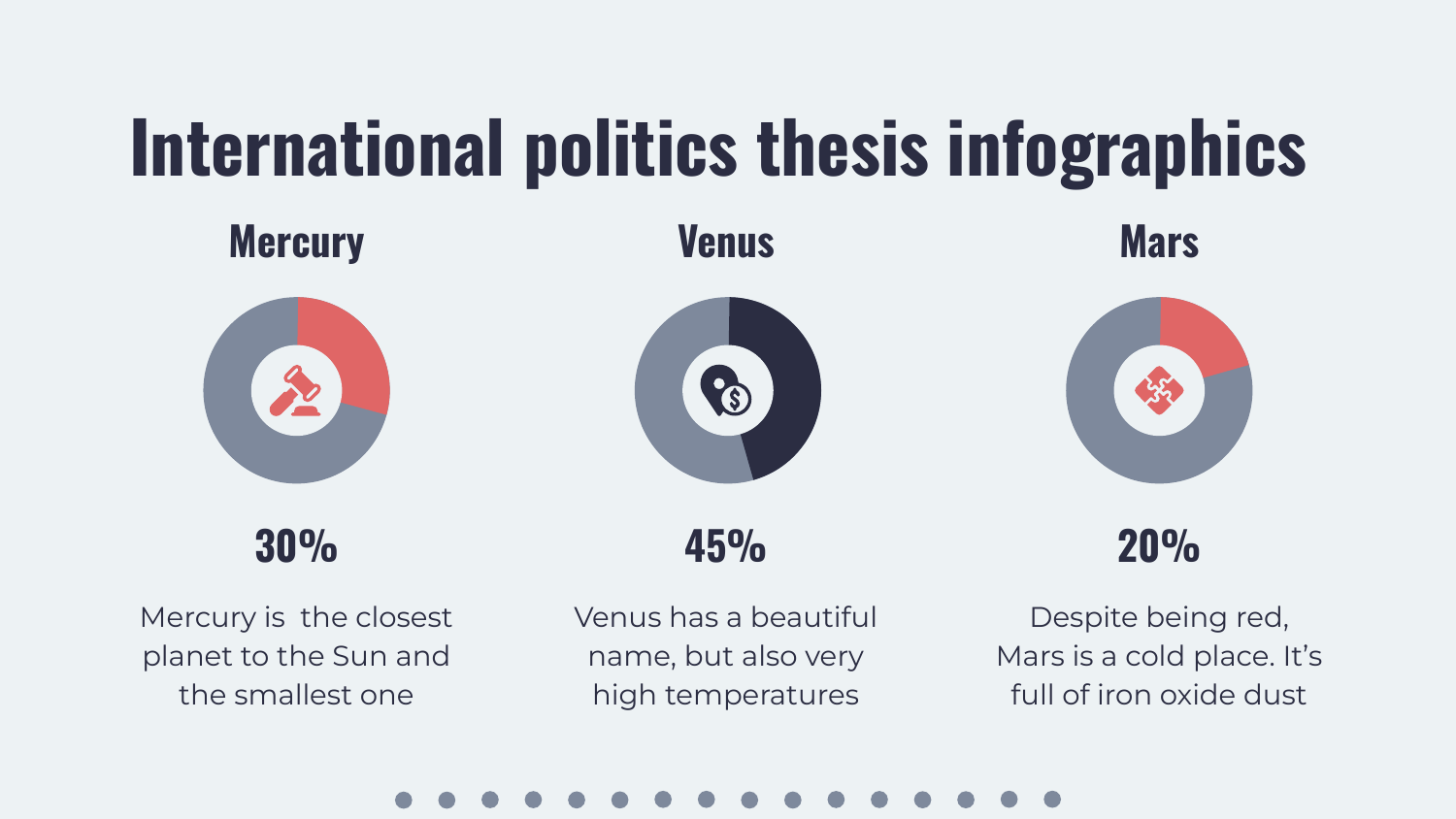

# International politics thesis infographics
Mars
20%
Despite being red, Mars is a cold place. It’s full of iron oxide dust
Mercury
30%
Mercury is  the closest planet to the Sun and the smallest one
Venus
45%
Venus has a beautiful name, but also very high temperatures